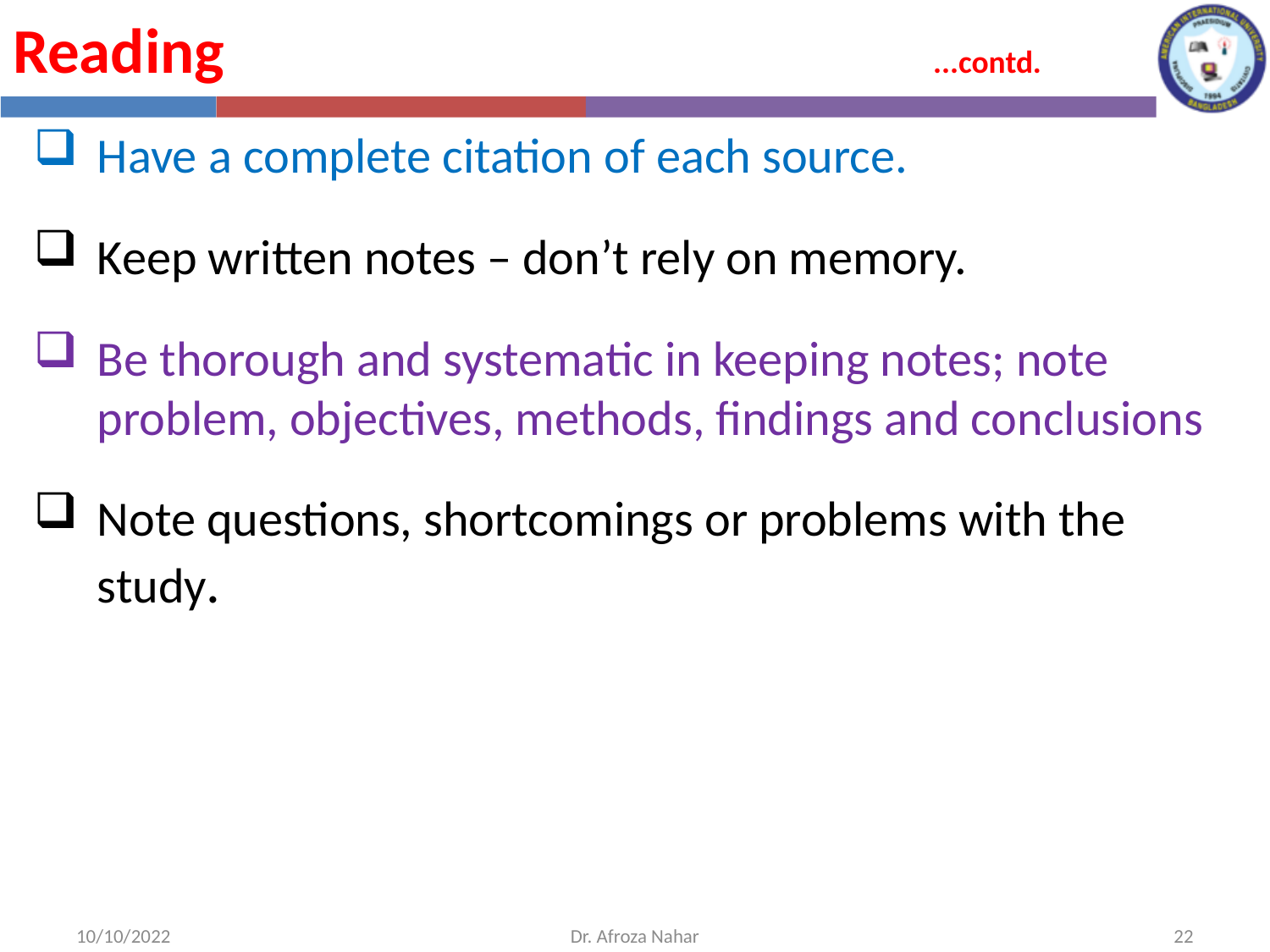

Reading       				           ...contd.
Have a complete citation of each source.
Keep written notes – don’t rely on memory.
Be thorough and systematic in keeping notes; note problem, objectives, methods, findings and conclusions
Note questions, shortcomings or problems with the study.

10/10/2022
Dr. Afroza Nahar
22